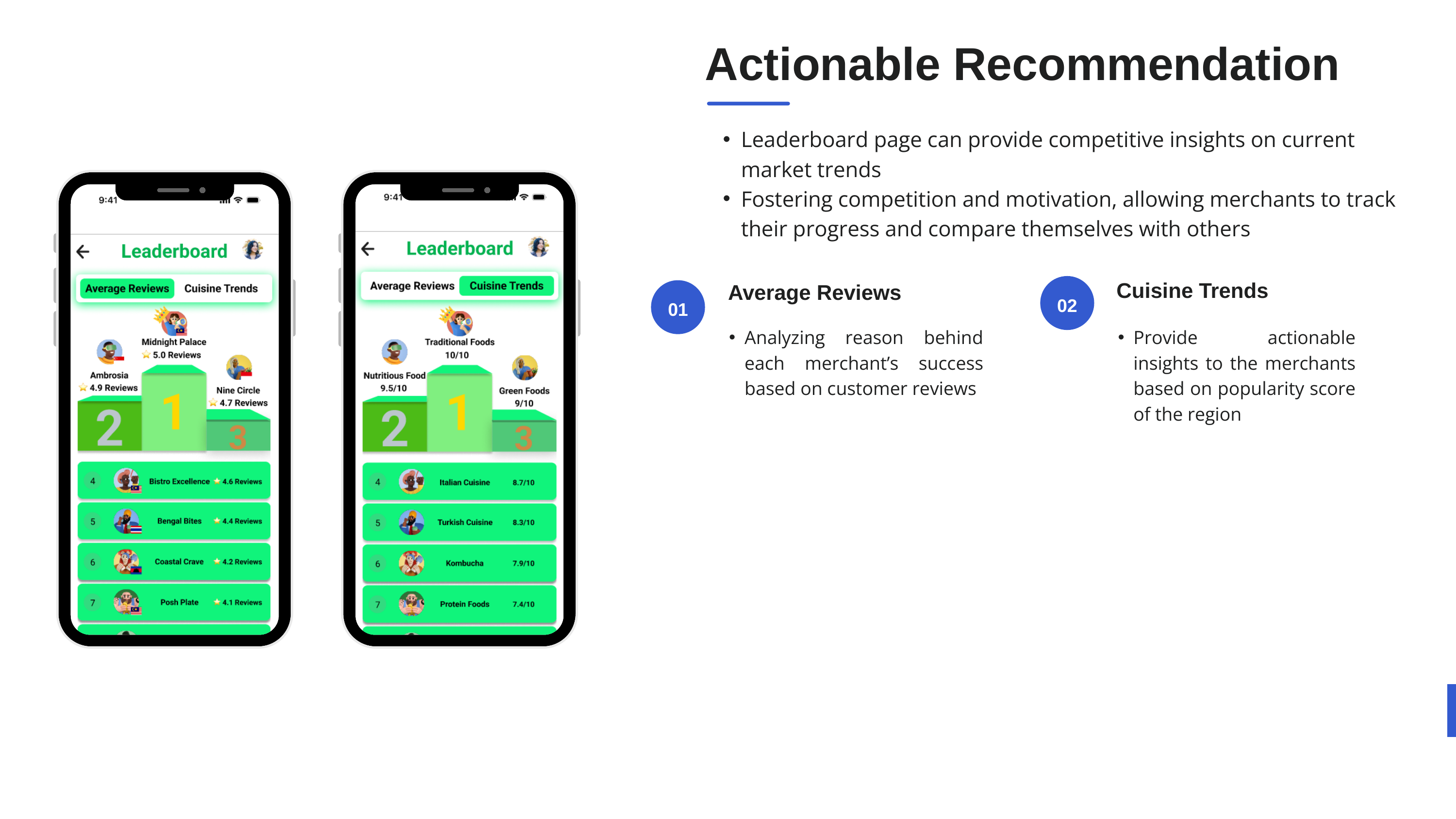

Actionable Recommendation

Leaderboard page can provide competitive insights on current market trends
Fostering competition and motivation, allowing merchants to track their progress and compare themselves with others

02
Cuisine Trends
Average Reviews

01
Analyzing reason behind each merchant’s success based on customer reviews
Provide actionable insights to the merchants based on popularity score of the region